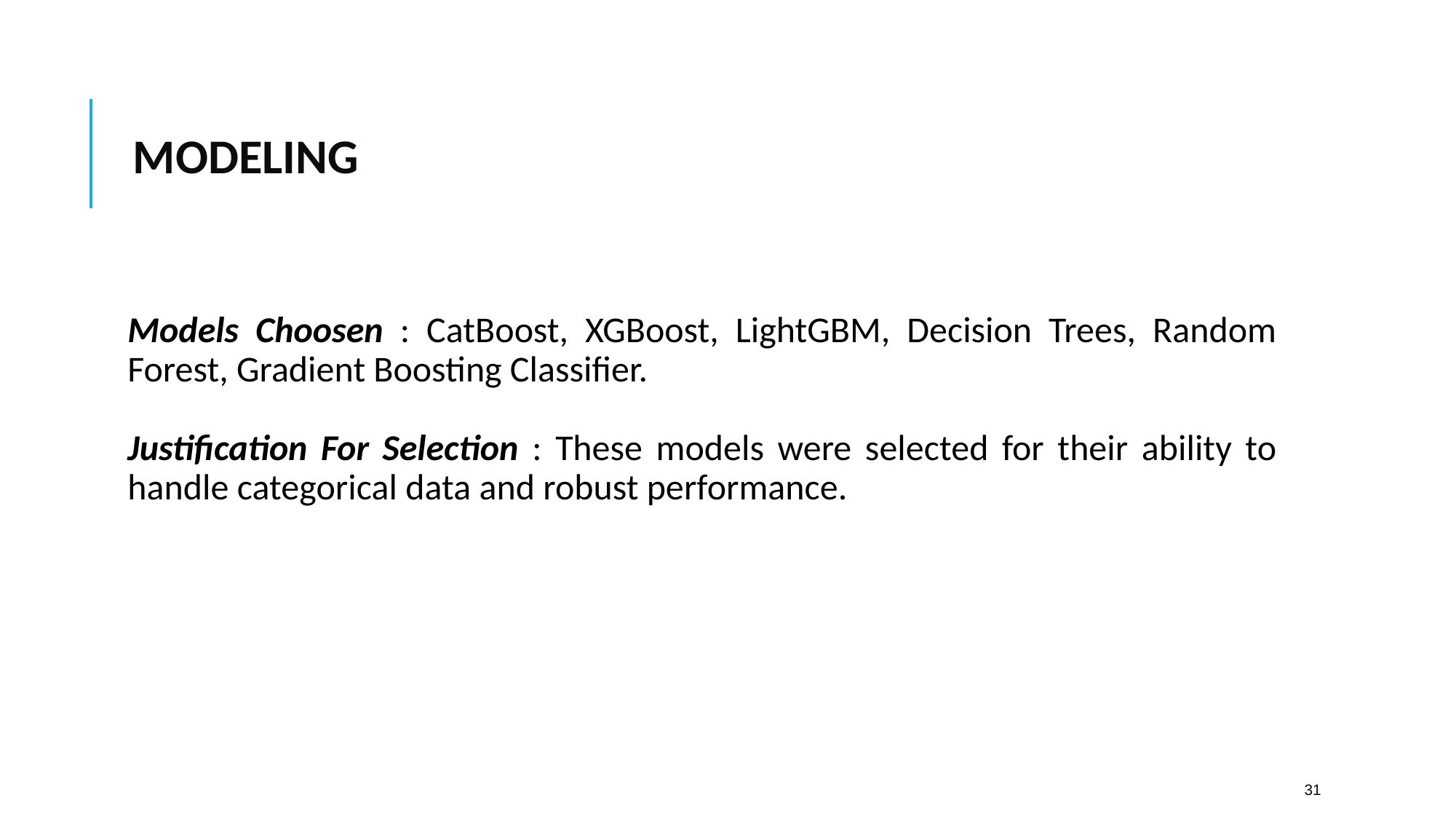

# MODELING

Models Choosen : CatBoost, XGBoost, LightGBM, Decision Trees, Random Forest, Gradient Boosting Classifier.

Justification For Selection : These models were selected for their ability to handle categorical data and robust performance.

31